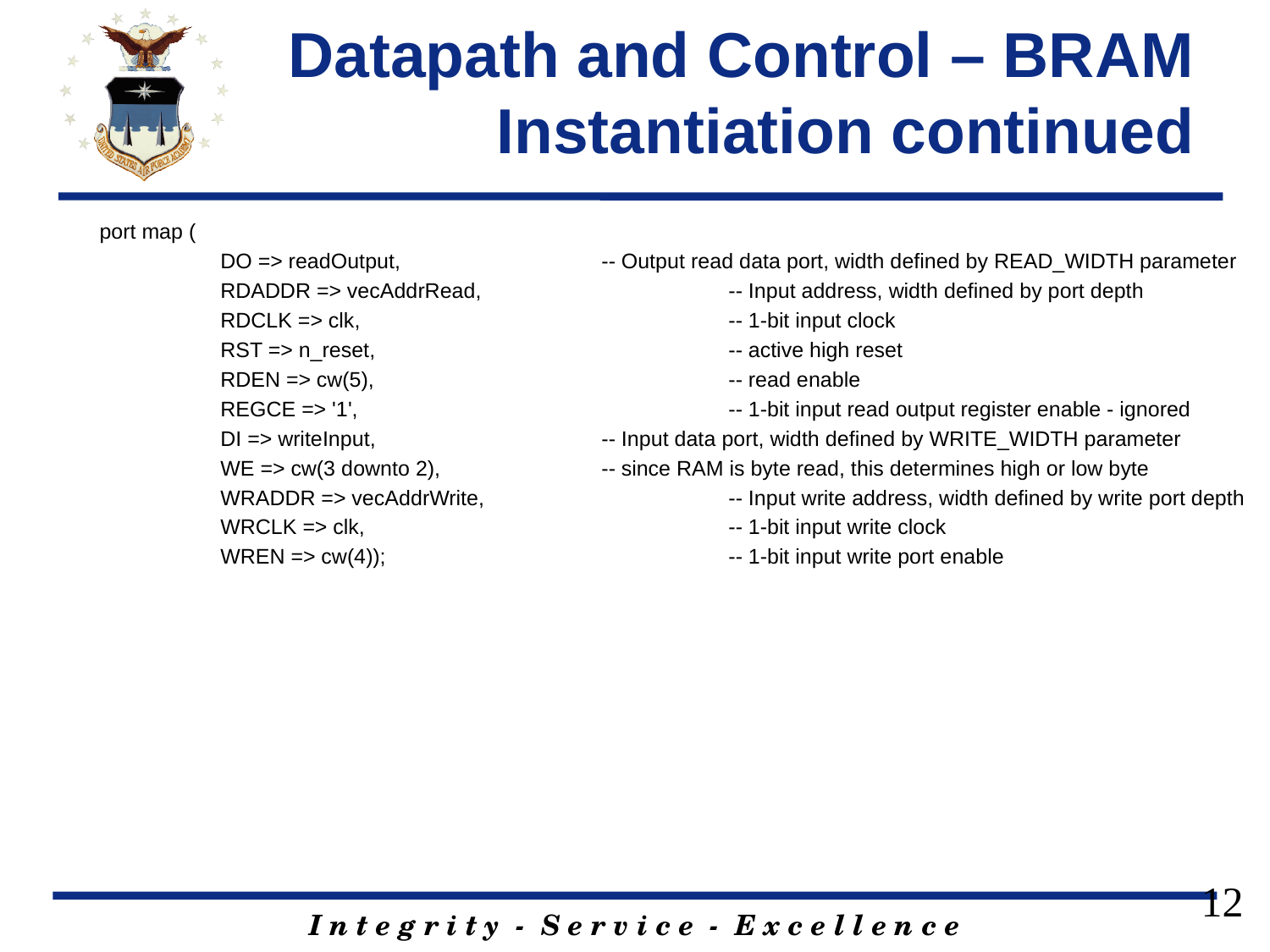

# Datapath and Control – BRAM Instantiation continued
 port map (
	DO => readOutput,		-- Output read data port, width defined by READ_WIDTH parameter
	RDADDR => vecAddrRead,		-- Input address, width defined by port depth
	RDCLK => clk,	 		-- 1-bit input clock
	RST => n_reset,			-- active high reset
	RDEN => cw(5),			-- read enable
	REGCE => '1',			-- 1-bit input read output register enable - ignored
	DI => writeInput,		-- Input data port, width defined by WRITE_WIDTH parameter
	WE => cw(3 downto 2),		-- since RAM is byte read, this determines high or low byte
	WRADDR => vecAddrWrite,		-- Input write address, width defined by write port depth
	WRCLK => clk,		 	-- 1-bit input write clock
	WREN => cw(4));			-- 1-bit input write port enable
12